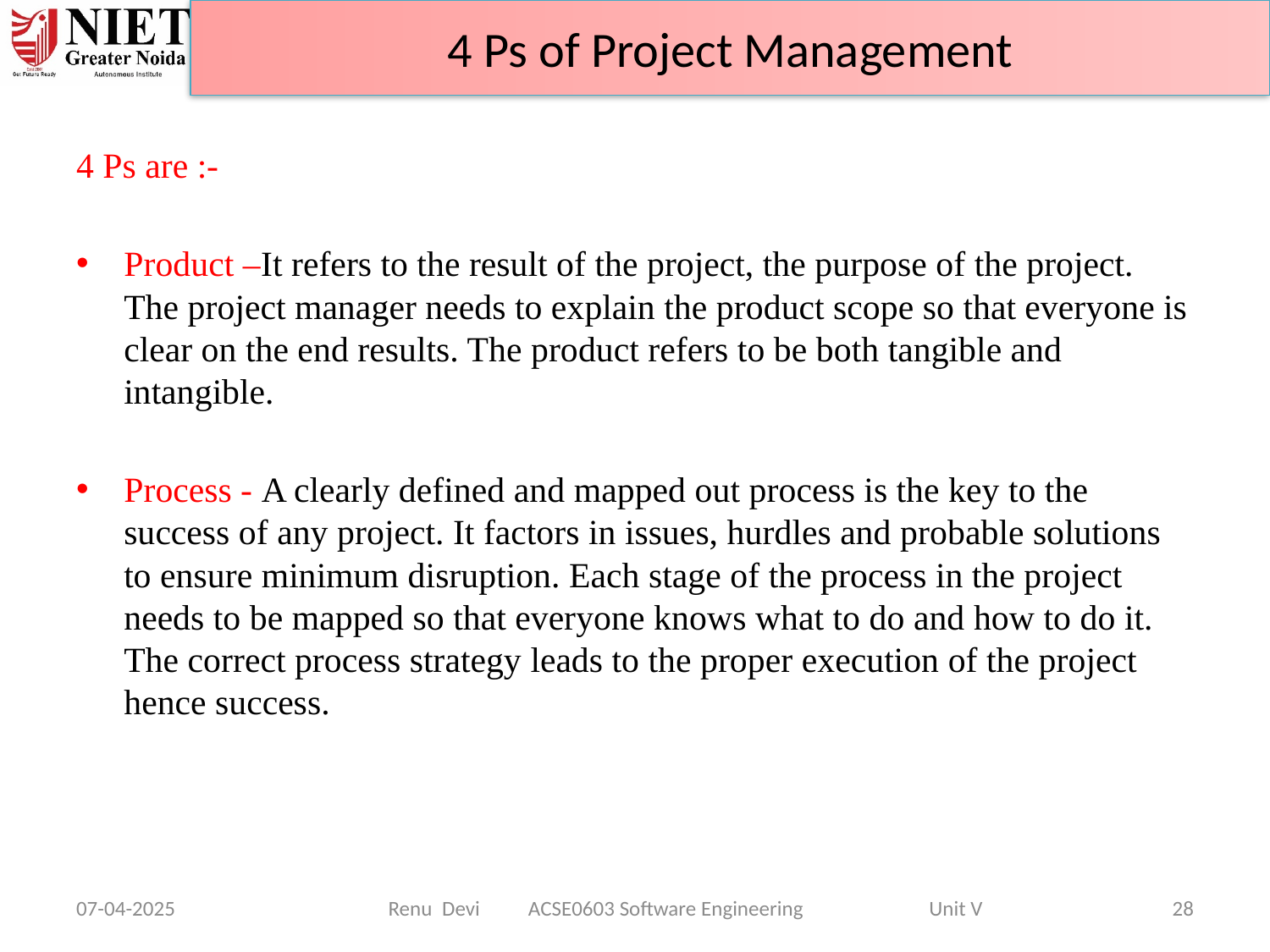

4 Ps of Project Management
4 Ps are :-

Product –It refers to the result of the project, the purpose of the project. The project manager needs to explain the product scope so that everyone is clear on the end results. The product refers to be both tangible and intangible.

Process - A clearly defined and mapped out process is the key to the success of any project. It factors in issues, hurdles and probable solutions to ensure minimum disruption. Each stage of the process in the project needs to be mapped so that everyone knows what to do and how to do it. The correct process strategy leads to the proper execution of the project hence success.
07-04-2025
Renu  Devi          ACSE0603 Software Engineering                          Unit V
28